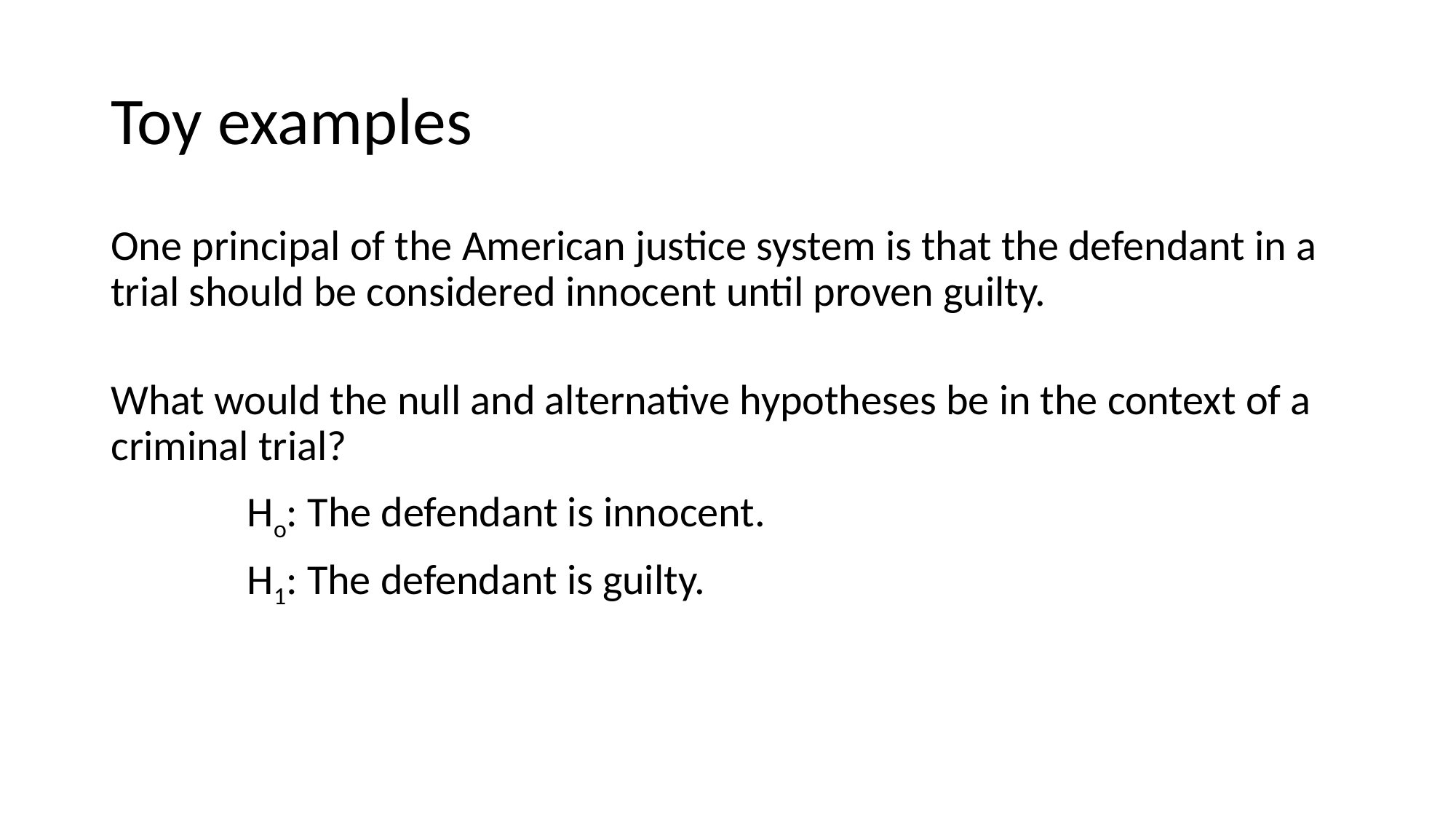

# Toy examples
One principal of the American justice system is that the defendant in a trial should be considered innocent until proven guilty.

What would the null and alternative hypotheses be in the context of a criminal trial?
		Ho: The defendant is innocent.
		H1: The defendant is guilty.